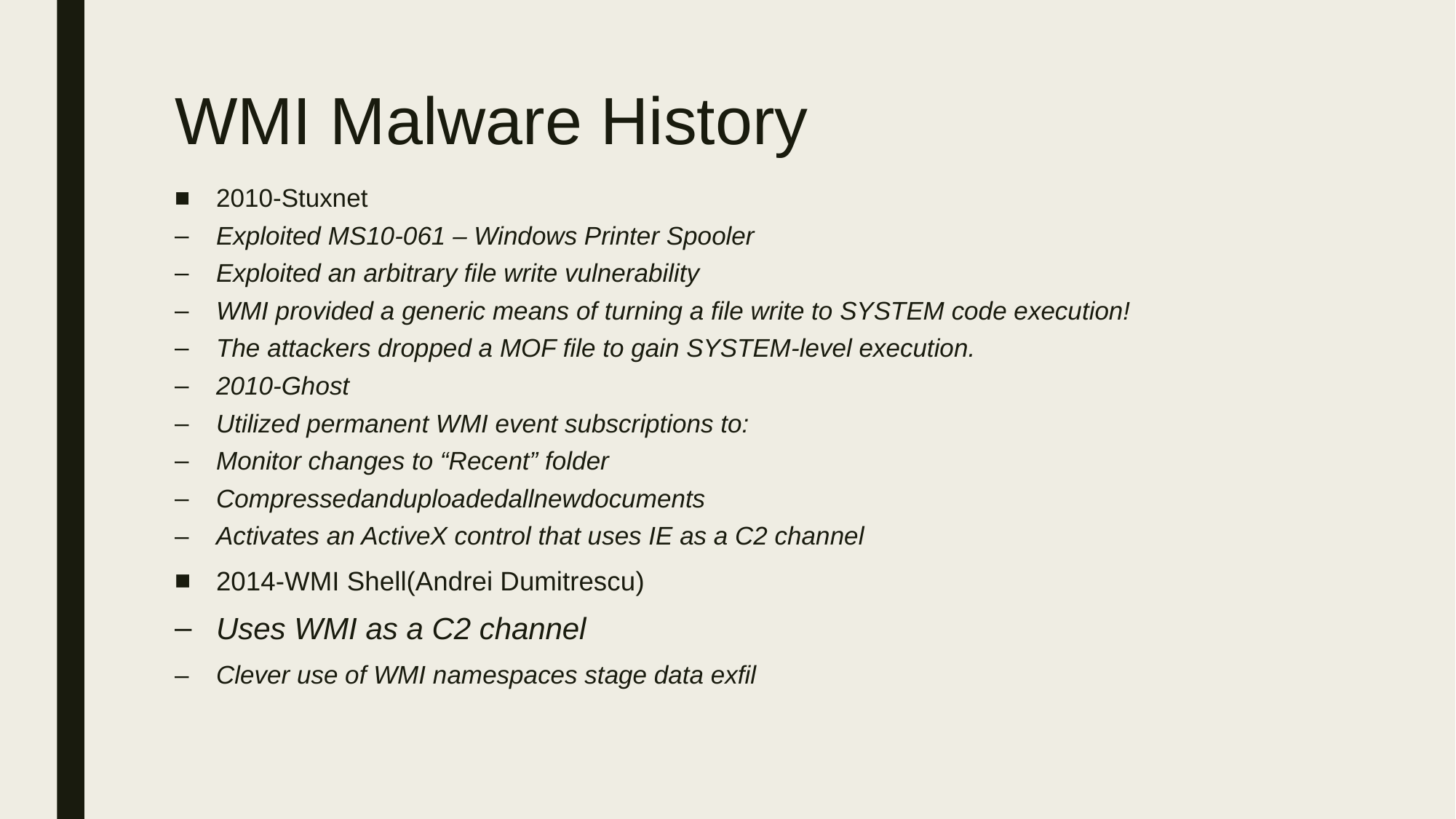

# WMI Malware History
2010-Stuxnet
Exploited MS10-061 – Windows Printer Spooler
Exploited an arbitrary file write vulnerability
WMI provided a generic means of turning a file write to SYSTEM code execution!
The attackers dropped a MOF file to gain SYSTEM-level execution.
2010-Ghost
Utilized permanent WMI event subscriptions to:
Monitor changes to “Recent” folder
Compressedanduploadedallnewdocuments
Activates an ActiveX control that uses IE as a C2 channel
2014-WMI Shell(Andrei Dumitrescu)
Uses WMI as a C2 channel
Clever use of WMI namespaces stage data exfil